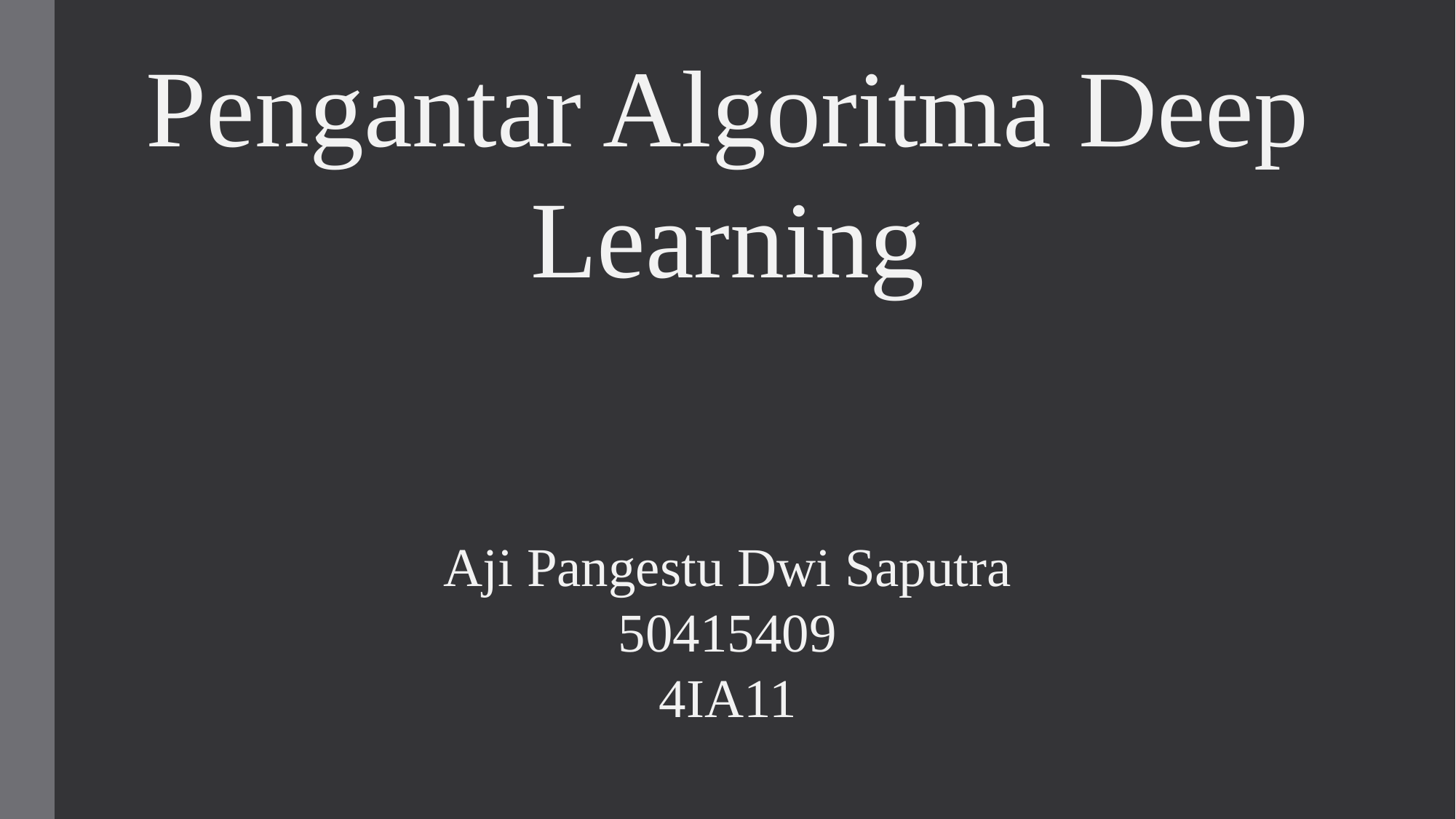

Pengantar Algoritma Deep Learning
Aji Pangestu Dwi Saputra
50415409
4IA11